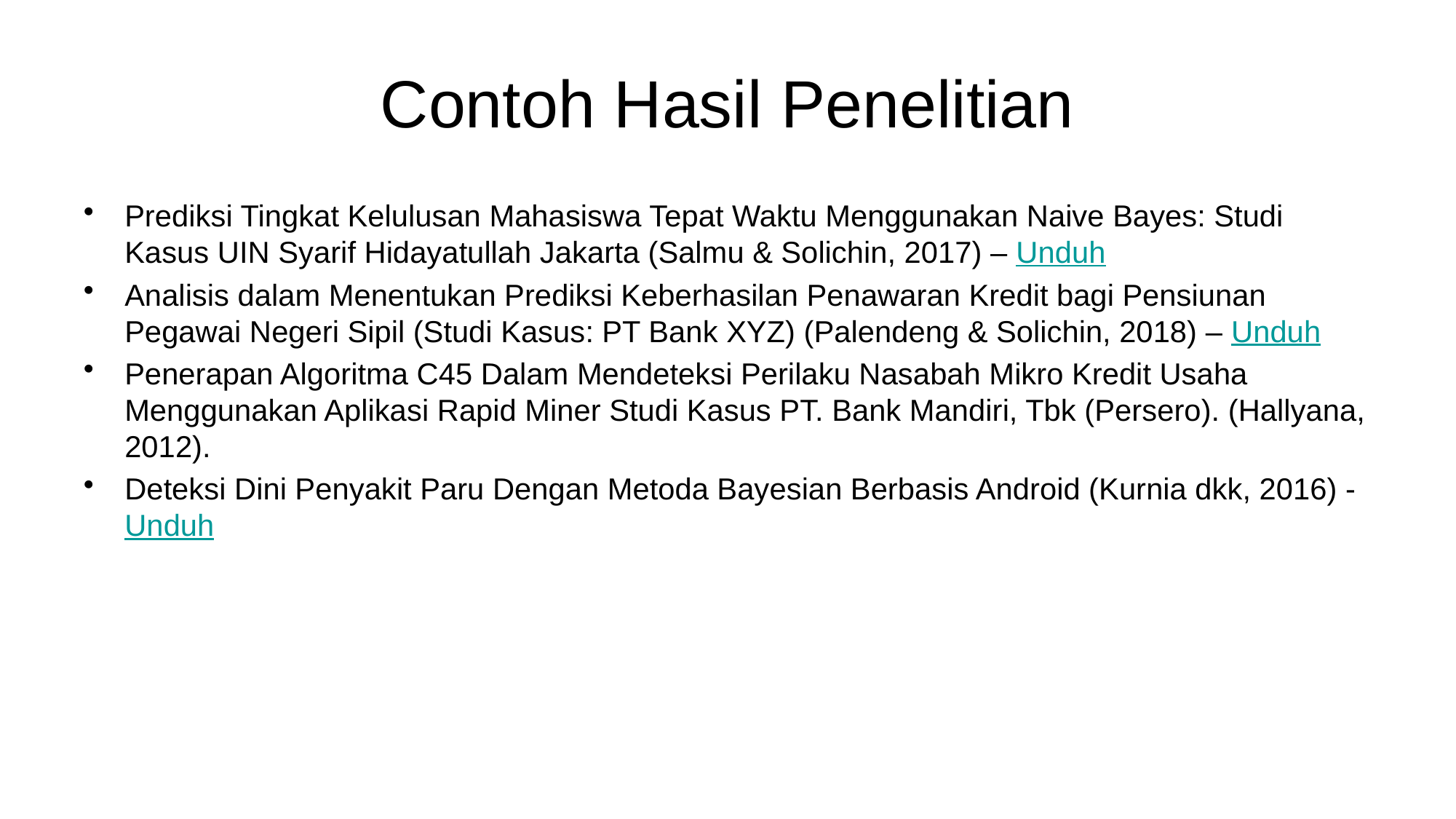

# Contoh Hasil Penelitian
Prediksi Tingkat Kelulusan Mahasiswa Tepat Waktu Menggunakan Naive Bayes: Studi Kasus UIN Syarif Hidayatullah Jakarta (Salmu & Solichin, 2017) – Unduh
Analisis dalam Menentukan Prediksi Keberhasilan Penawaran Kredit bagi Pensiunan Pegawai Negeri Sipil (Studi Kasus: PT Bank XYZ) (Palendeng & Solichin, 2018) – Unduh
Penerapan Algoritma C45 Dalam Mendeteksi Perilaku Nasabah Mikro Kredit Usaha Menggunakan Aplikasi Rapid Miner Studi Kasus PT. Bank Mandiri, Tbk (Persero). (Hallyana, 2012).
Deteksi Dini Penyakit Paru Dengan Metoda Bayesian Berbasis Android (Kurnia dkk, 2016) - Unduh